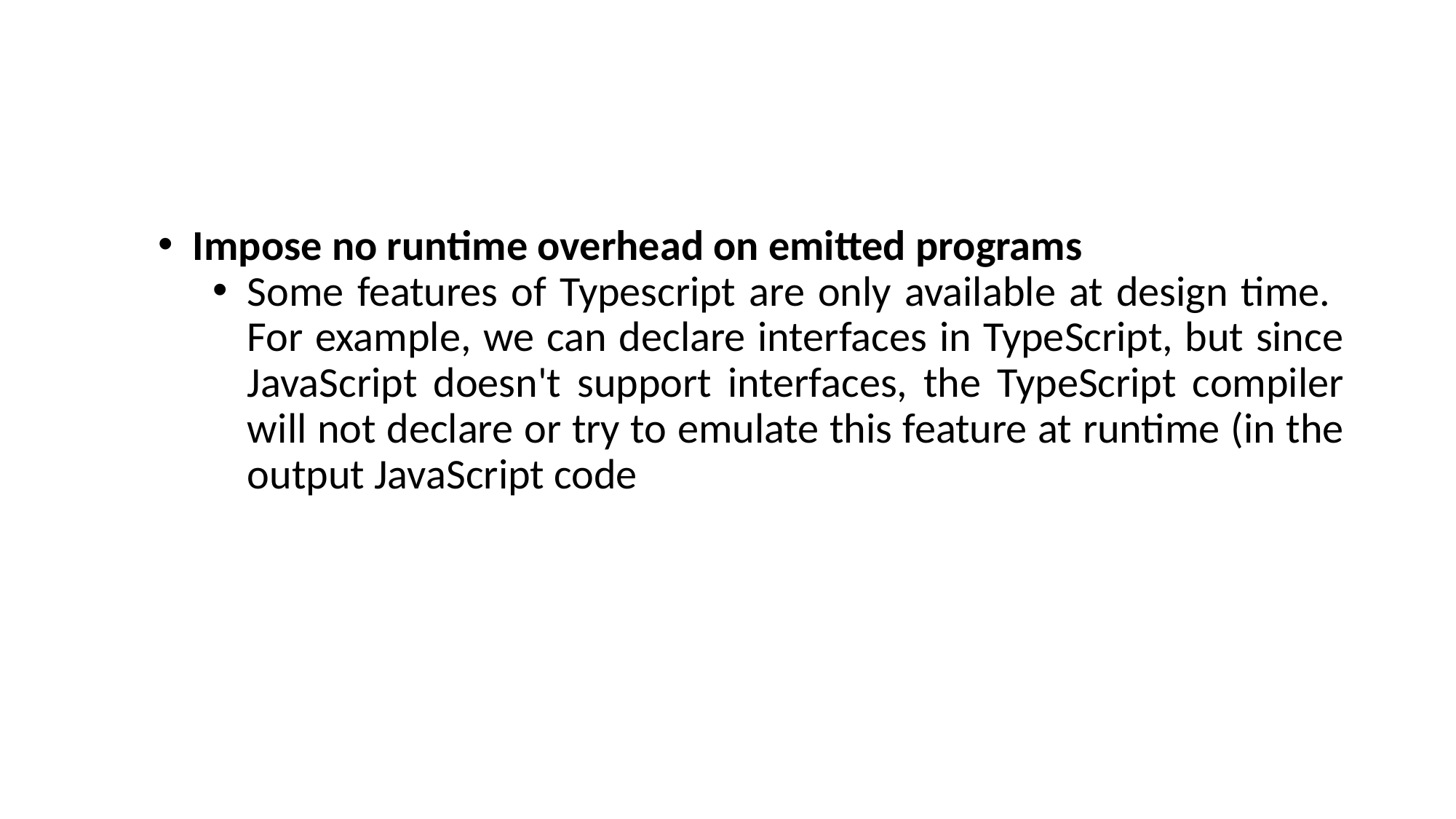

#
Impose no runtime overhead on emitted programs
Some features of Typescript are only available at design time.  For example, we can declare interfaces in TypeScript, but since JavaScript doesn't support interfaces, the TypeScript compiler will not declare or try to emulate this feature at runtime (in the output JavaScript code